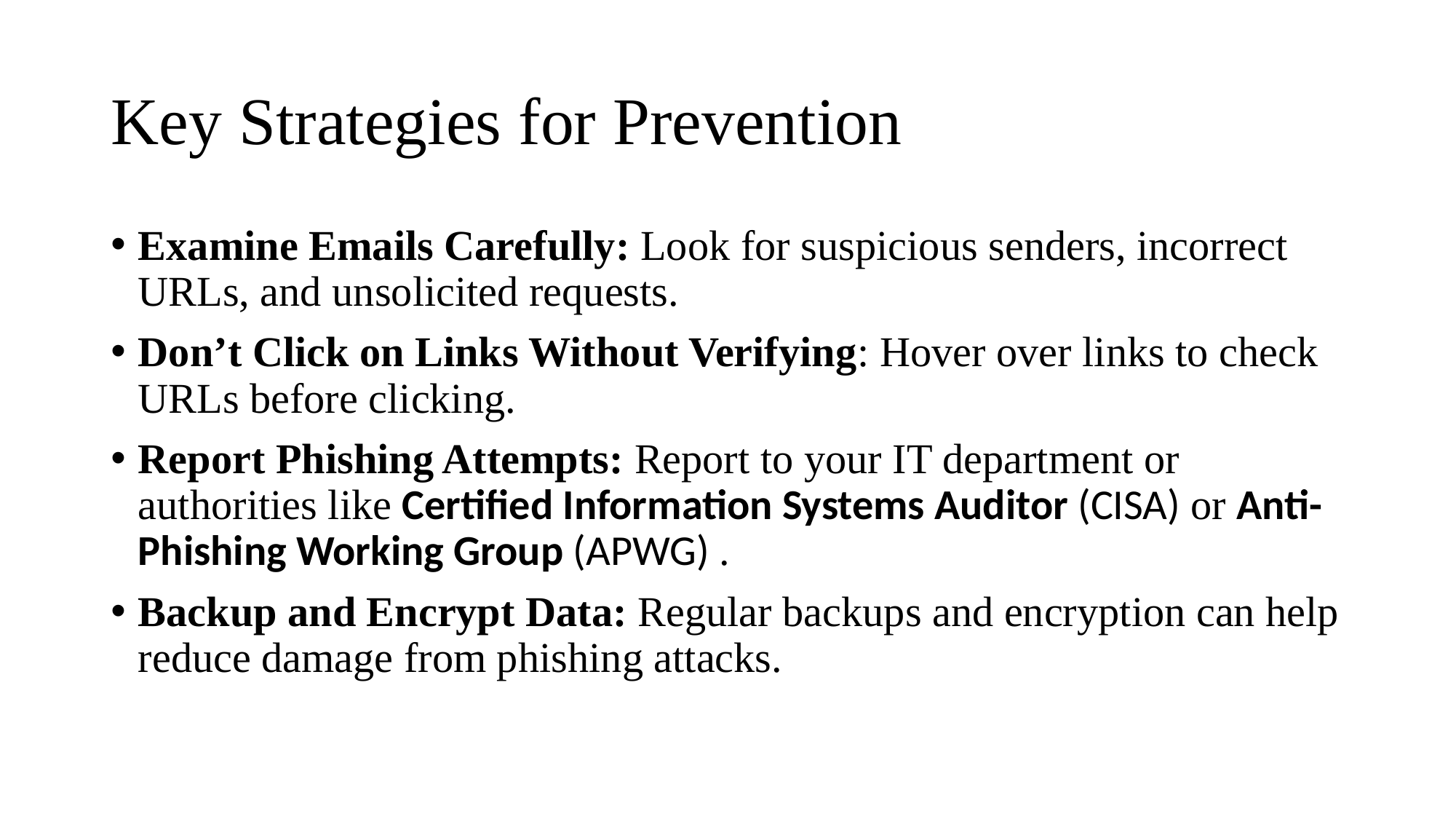

# Key Strategies for Prevention
Examine Emails Carefully: Look for suspicious senders, incorrect URLs, and unsolicited requests.
Don’t Click on Links Without Verifying: Hover over links to check URLs before clicking.
Report Phishing Attempts: Report to your IT department or authorities like Certified Information Systems Auditor (CISA) or Anti-Phishing Working Group (APWG) .
Backup and Encrypt Data: Regular backups and encryption can help reduce damage from phishing attacks.